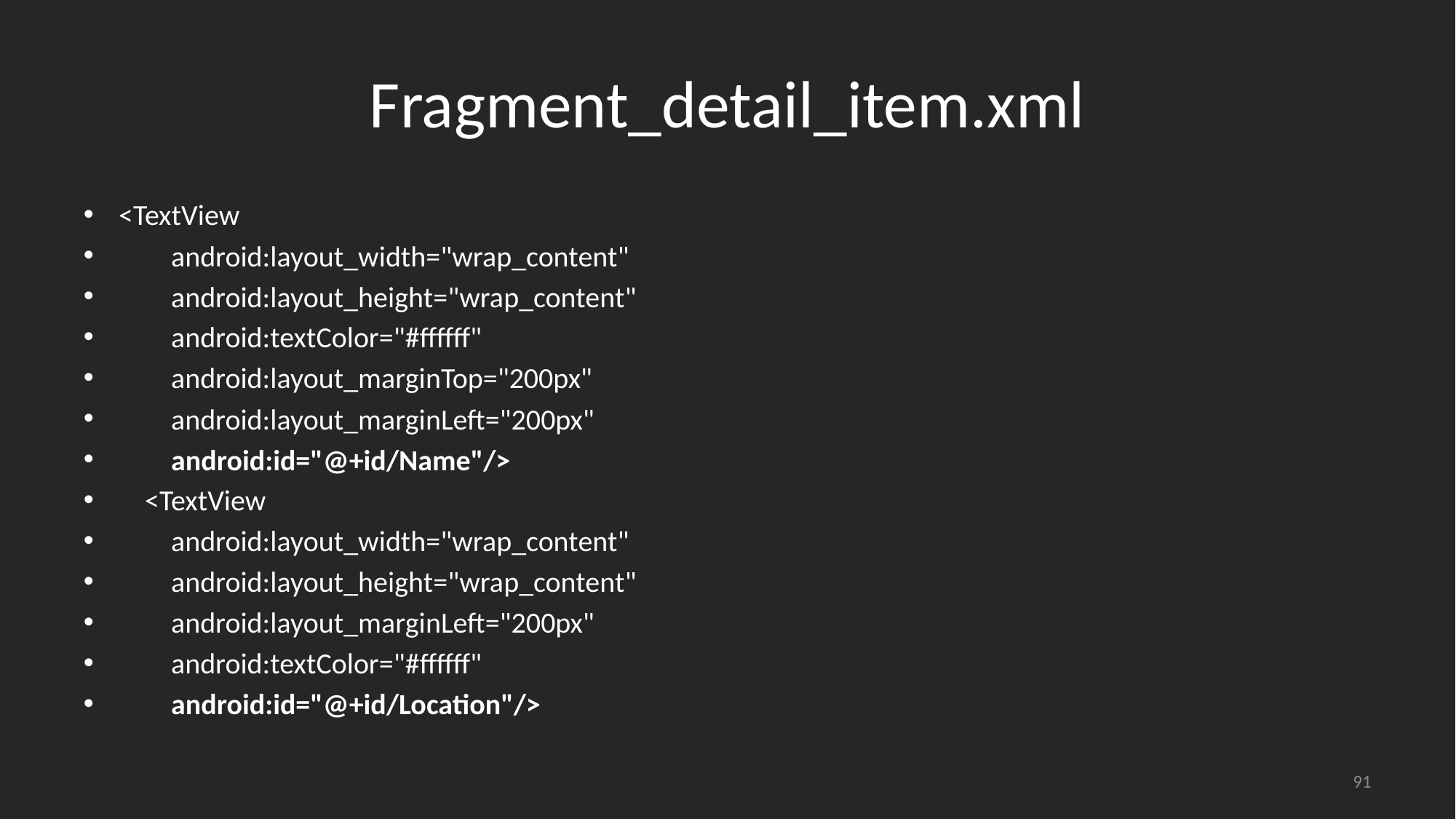

# Fragment_detail_item.xml
<TextView
        android:layout_width="wrap_content"
        android:layout_height="wrap_content"
        android:textColor="#ffffff"
        android:layout_marginTop="200px"
        android:layout_marginLeft="200px"
        android:id="@+id/Name"/>
    <TextView
        android:layout_width="wrap_content"
        android:layout_height="wrap_content"
        android:layout_marginLeft="200px"
        android:textColor="#ffffff"
        android:id="@+id/Location"/>
91